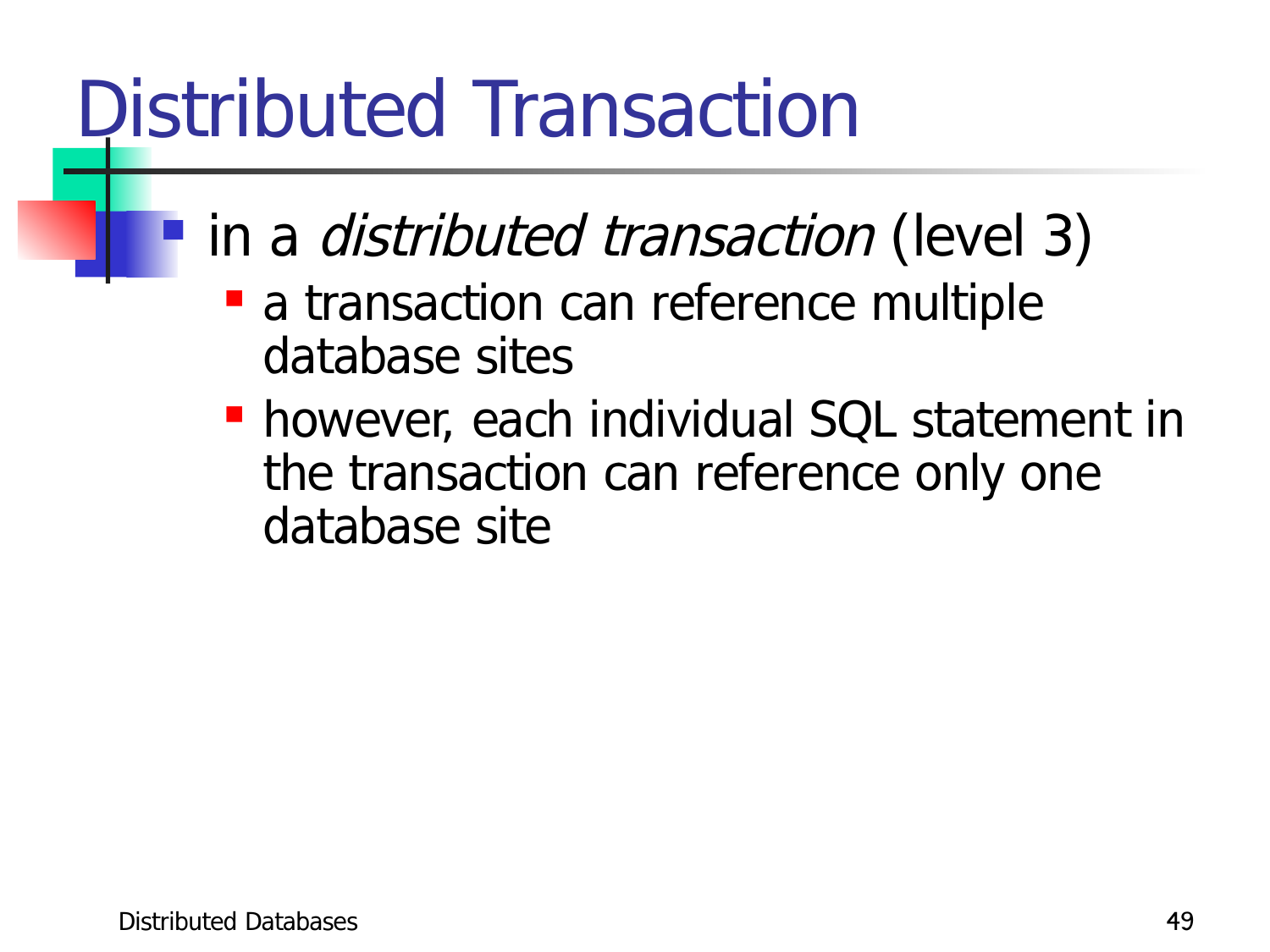

# Distributed Transaction
in a distributed transaction (level 3)
a transaction can reference multiple database sites
however, each individual SQL statement in the transaction can reference only one database site
Distributed Databases
49